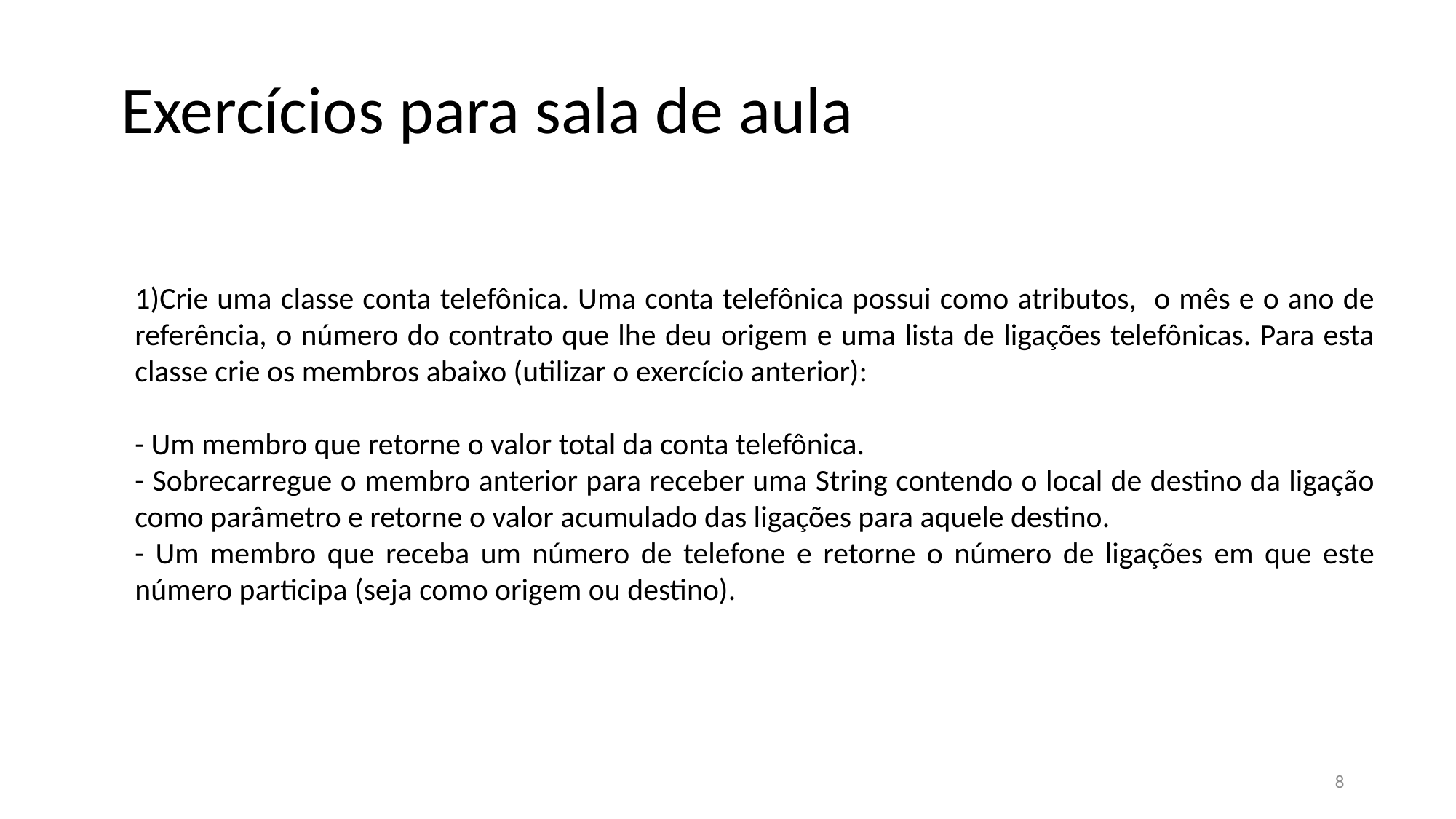

Exercícios para sala de aula
1)Crie uma classe conta telefônica. Uma conta telefônica possui como atributos,  o mês e o ano de referência, o número do contrato que lhe deu origem e uma lista de ligações telefônicas. Para esta classe crie os membros abaixo (utilizar o exercício anterior):

- Um membro que retorne o valor total da conta telefônica.
- Sobrecarregue o membro anterior para receber uma String contendo o local de destino da ligação como parâmetro e retorne o valor acumulado das ligações para aquele destino.
- Um membro que receba um número de telefone e retorne o número de ligações em que este número participa (seja como origem ou destino).

8